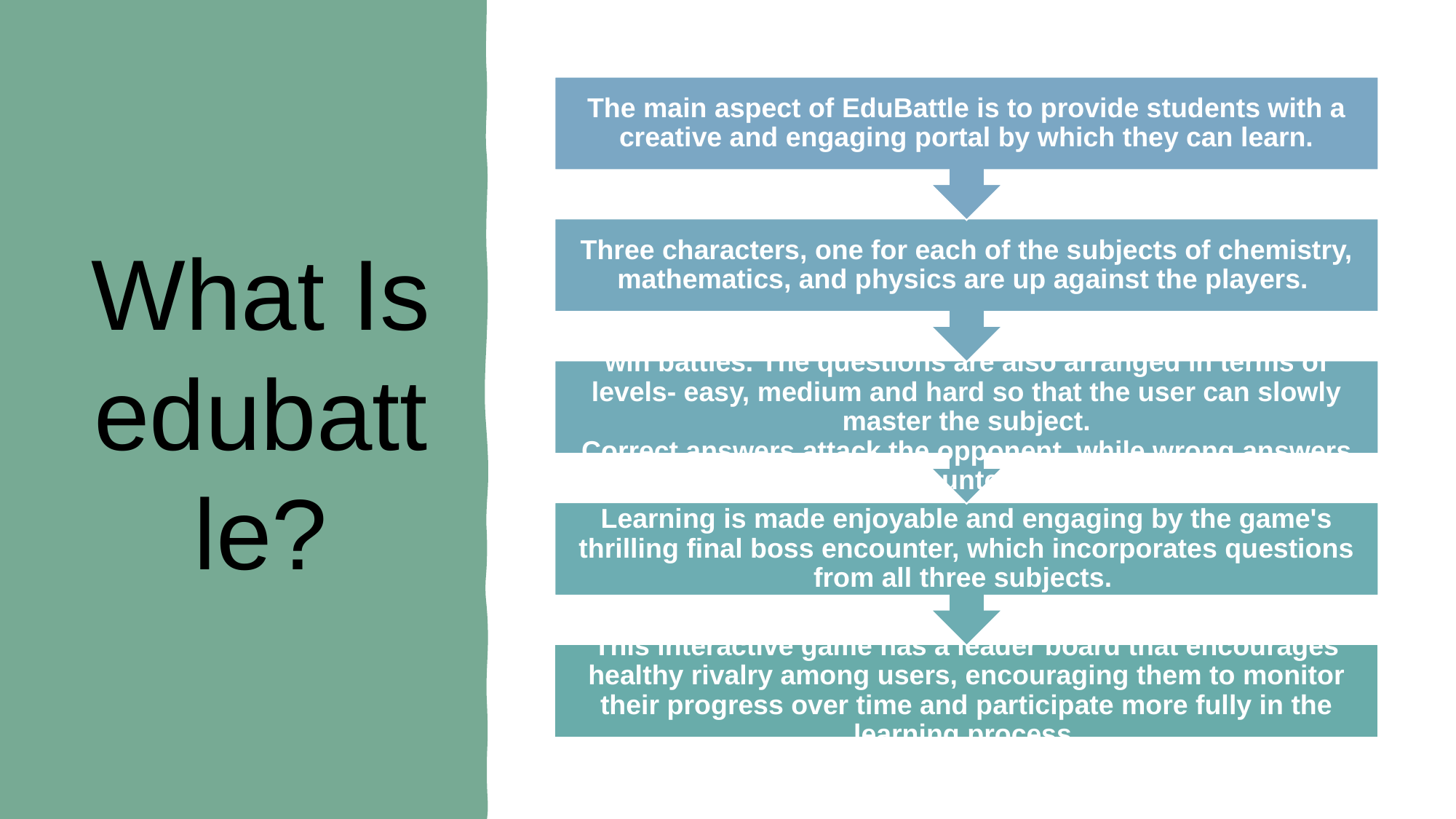

This interactive game has a leader board that encourages healthy rivalry among users, encouraging them to monitor their progress over time and participate more fully in the learning process.
Learning is made enjoyable and engaging by the game's thrilling final boss encounter, which incorporates questions from all three subjects.
Players must respond to topic-specific questions in order to win battles. The questions are also arranged in terms of levels- easy, medium and hard so that the user can slowly master the subject.
Correct answers attack the opponent, while wrong answers lead to counterattacks.
Three characters, one for each of the subjects of chemistry, mathematics, and physics are up against the players.
The main aspect of EduBattle is to provide students with a creative and engaging portal by which they can learn.
# What Is edubattle?